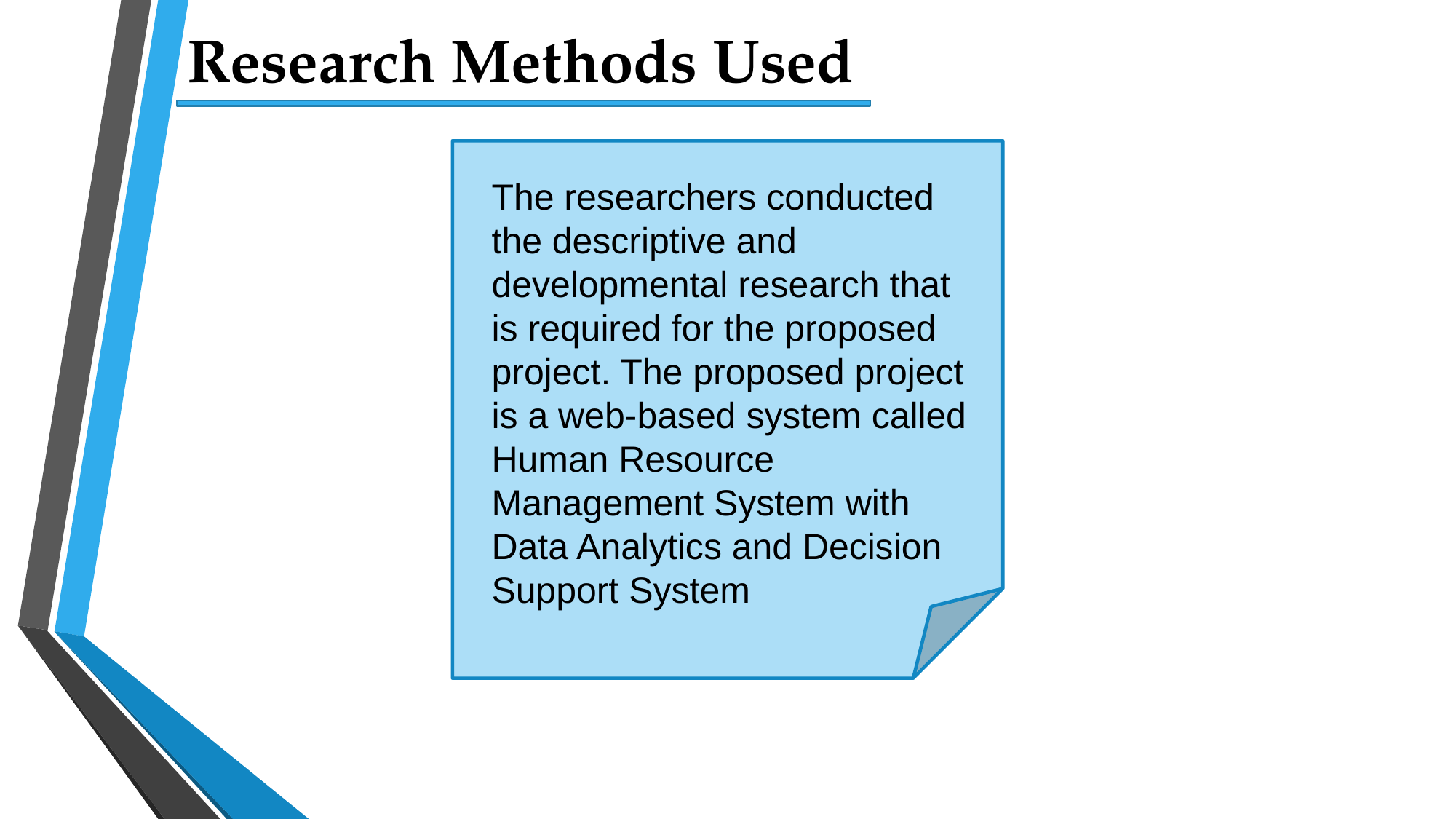

Research Methods Used

The researchers conducted the descriptive and developmental research that is required for the proposed project. The proposed project is a web-based system called Human Resource Management System with Data Analytics and Decision Support System